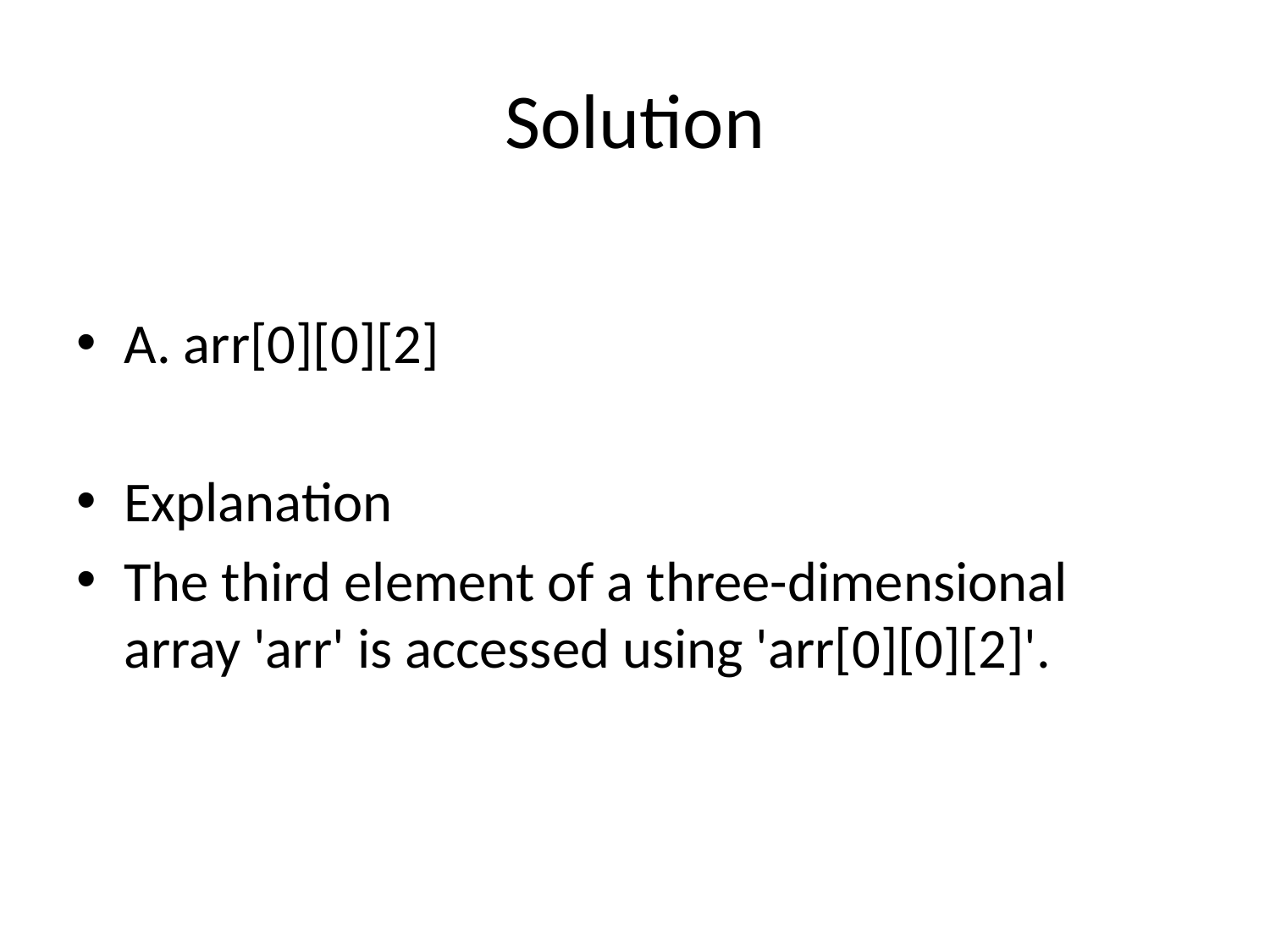

# Solution

A. arr[0][0][2]

Explanation
The third element of a three-dimensional array 'arr' is accessed using 'arr[0][0][2]'.